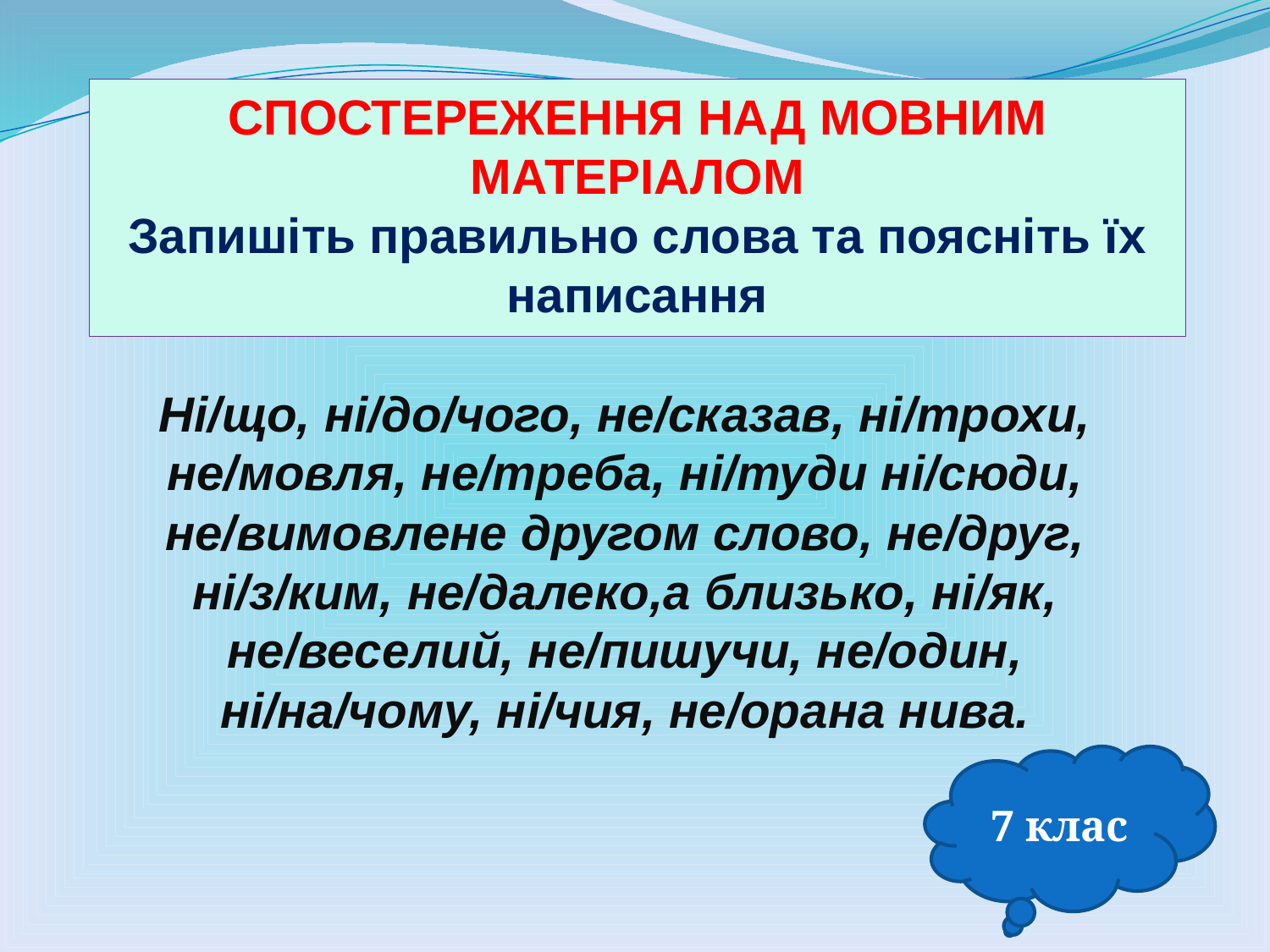

СПОСТЕРЕЖЕННЯ НАД МОВНИМ МАТЕРІАЛОМ
Запишіть правильно слова та поясніть їх написання

Ні/що, ні/до/чого, не/сказав, ні/трохи, не/мовля, не/треба, ні/туди ні/сюди, не/вимовлене другом слово, не/друг, ні/з/ким, не/далеко,а близько, ні/як, не/веселий, не/пишучи, не/один, ні/на/чому, ні/чия, не/орана нива.

7 клас